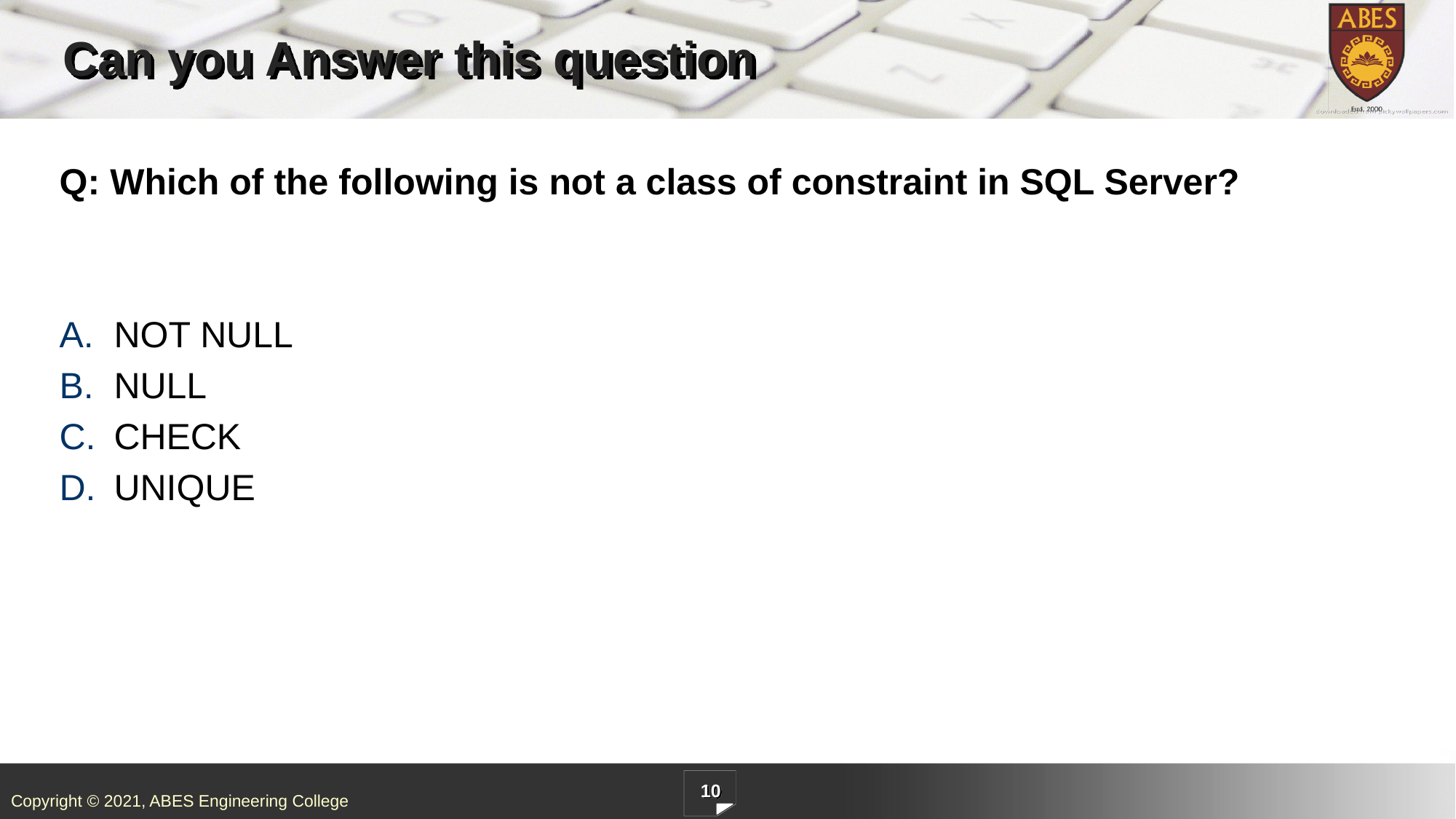

# Can you Answer this question

Q: Which of the following is not a class of constraint in SQL Server?

NOT NULL
NULL
CHECK
UNIQUE

10